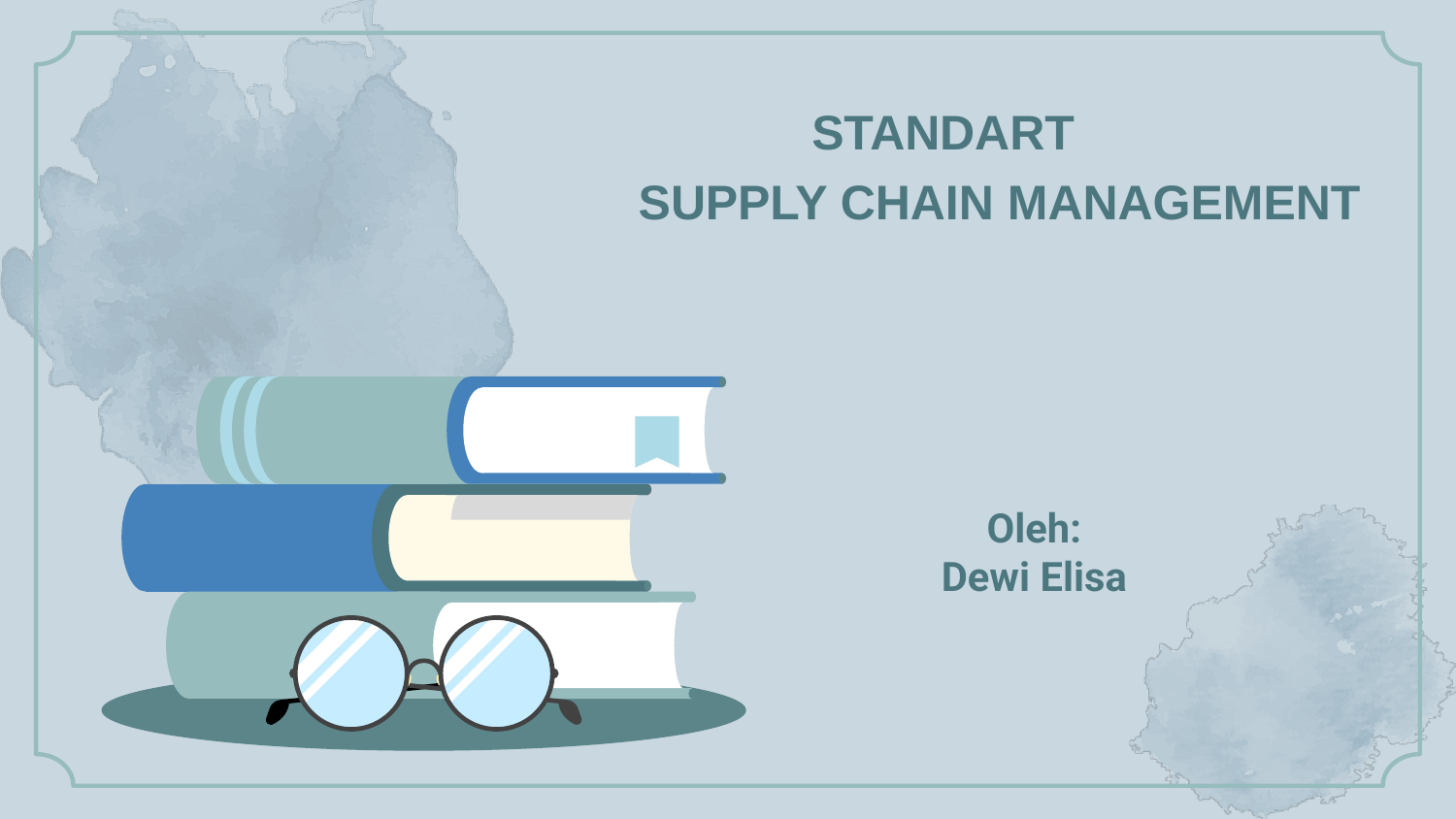

# STANDART
SUPPLY CHAIN MANAGEMENT

Oleh:
Dewi Elisa